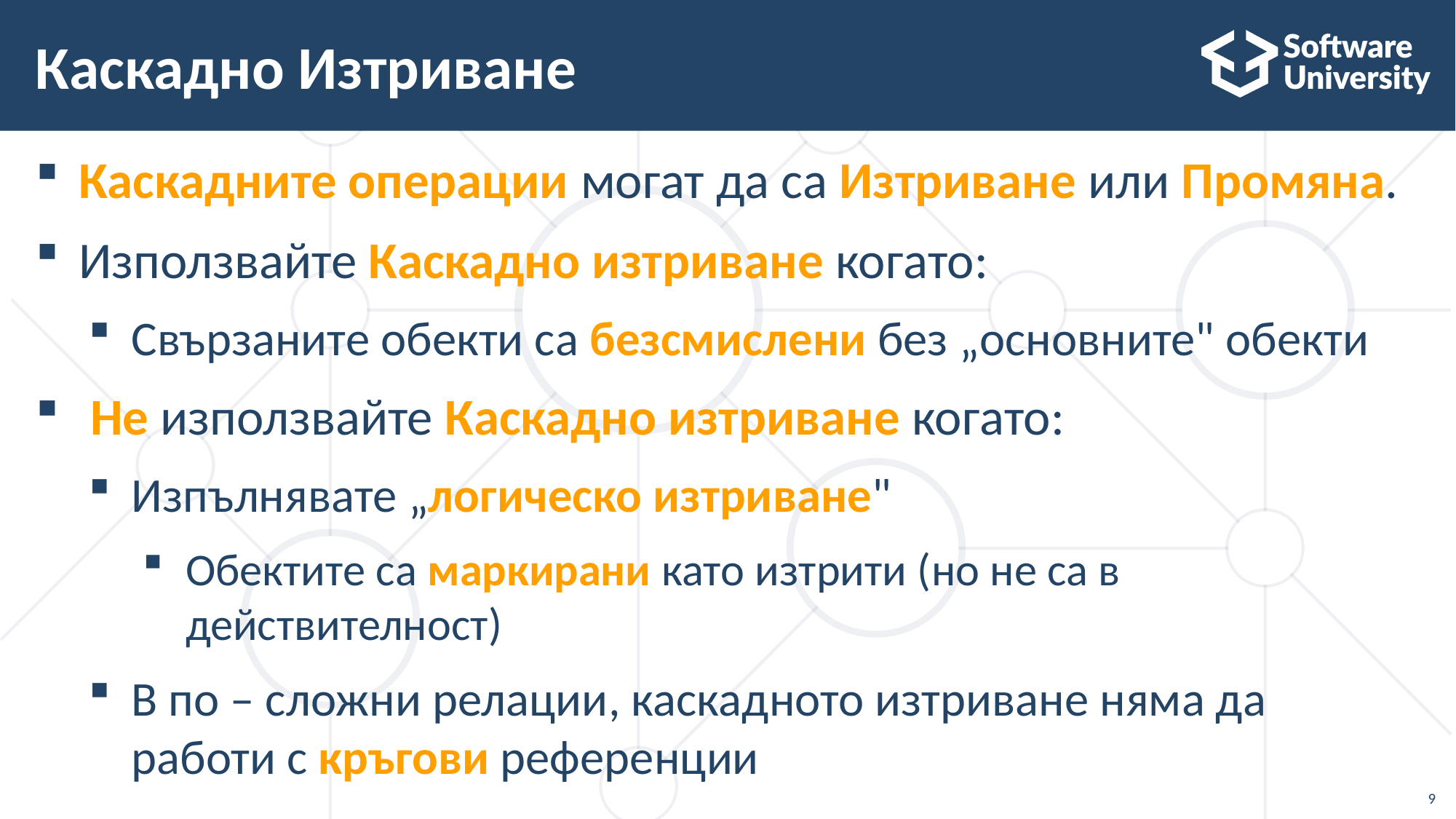

# Каскадно Изтриване
Каскадните операции могат да са Изтриване или Промяна.
Използвайте Каскадно изтриване когато:
Свързаните обекти са безсмислени без „основните" обекти
 Не използвайте Каскадно изтриване когато:
Изпълнявате „логическо изтриване"
Обектите са маркирани като изтрити (но не са в действителност)
В по – сложни релации, каскадното изтриване няма да работи с кръгови референции

9